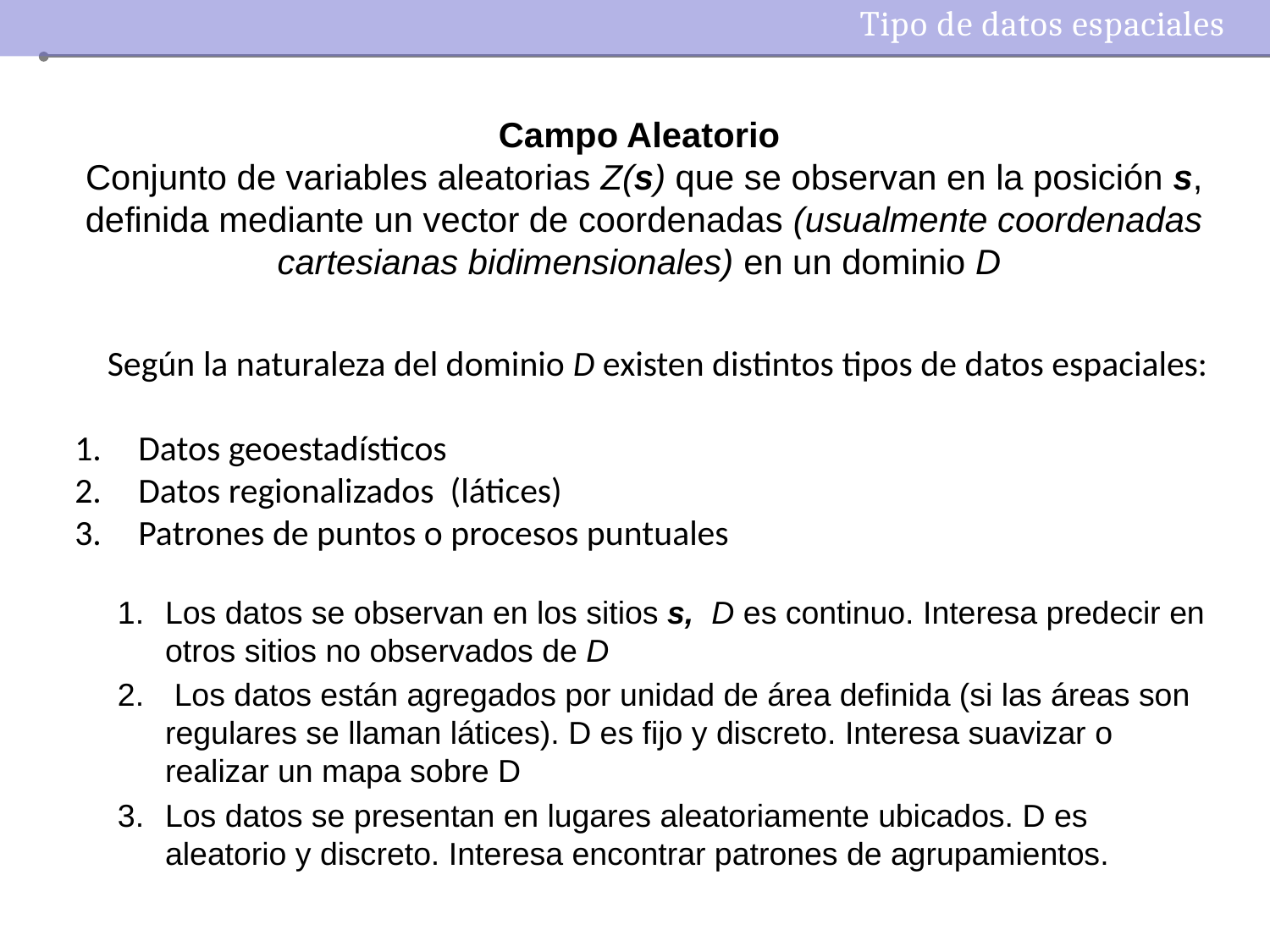

Tipo de datos espaciales

Campo Aleatorio
Conjunto de variables aleatorias Z(s) que se observan en la posición s, definida mediante un vector de coordenadas (usualmente coordenadas cartesianas bidimensionales) en un dominio D
Según la naturaleza del dominio D existen distintos tipos de datos espaciales:

Datos geoestadísticos
Datos regionalizados  (látices)
Patrones de puntos o procesos puntuales
Los datos se observan en los sitios s,  D es continuo. Interesa predecir en otros sitios no observados de D
 Los datos están agregados por unidad de área definida (si las áreas son regulares se llaman látices). D es fijo y discreto. Interesa suavizar o realizar un mapa sobre D
Los datos se presentan en lugares aleatoriamente ubicados. D es aleatorio y discreto. Interesa encontrar patrones de agrupamientos.